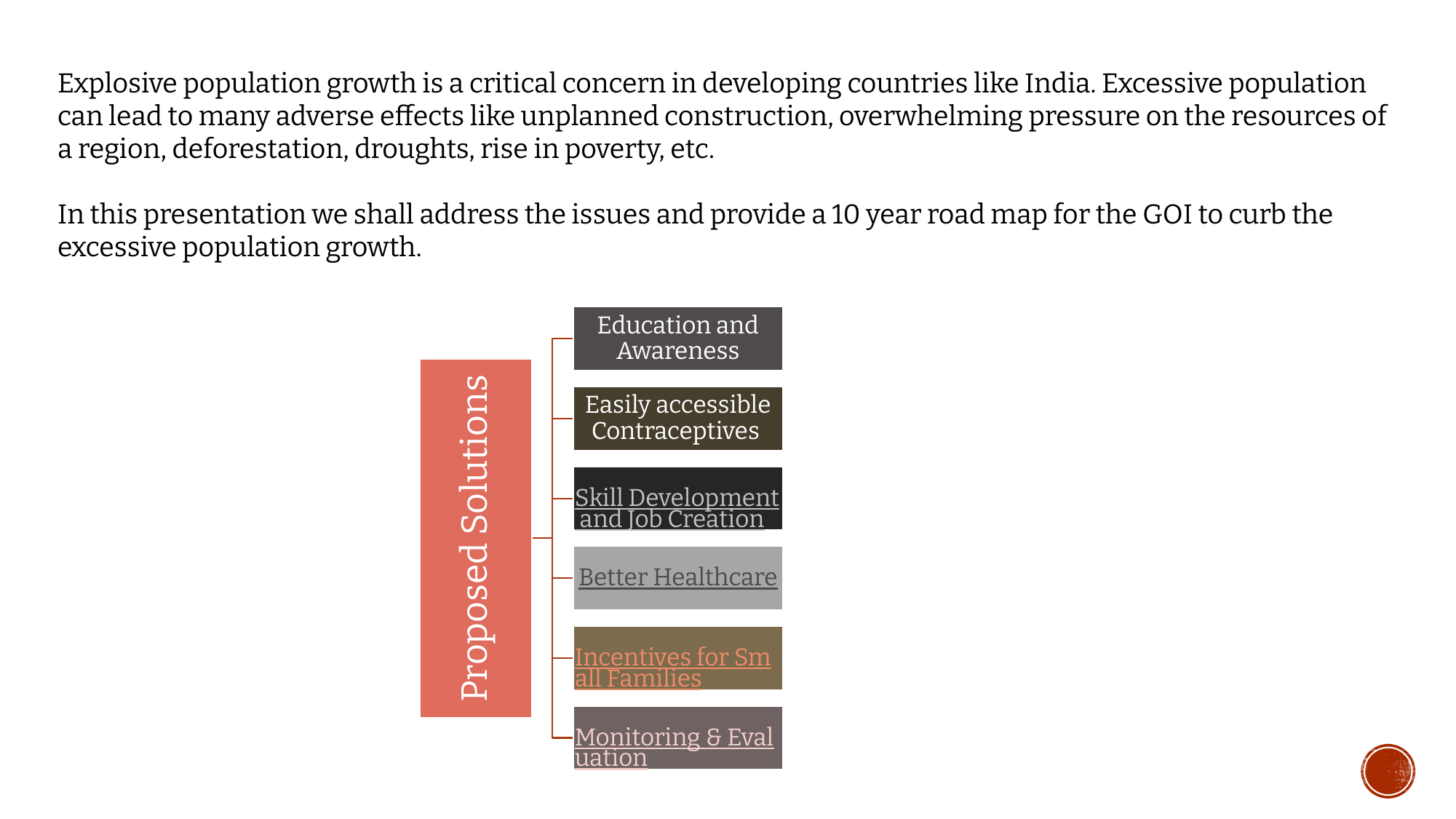

Explosive population growth is a critical concern in developing countries like India. Excessive population can lead to many adverse effects like unplanned construction, overwhelming pressure on the resources of a region, deforestation, droughts, rise in poverty, etc.

In this presentation we shall address the issues and provide a 10 year road map for the GOI to curb the excessive population growth.

Proposed Solutions
Education and Awareness
Easily accessible Contraceptives
Skill Development and Job Creation
Better Healthcare
Incentives for Small Families
Monitoring & Evaluation